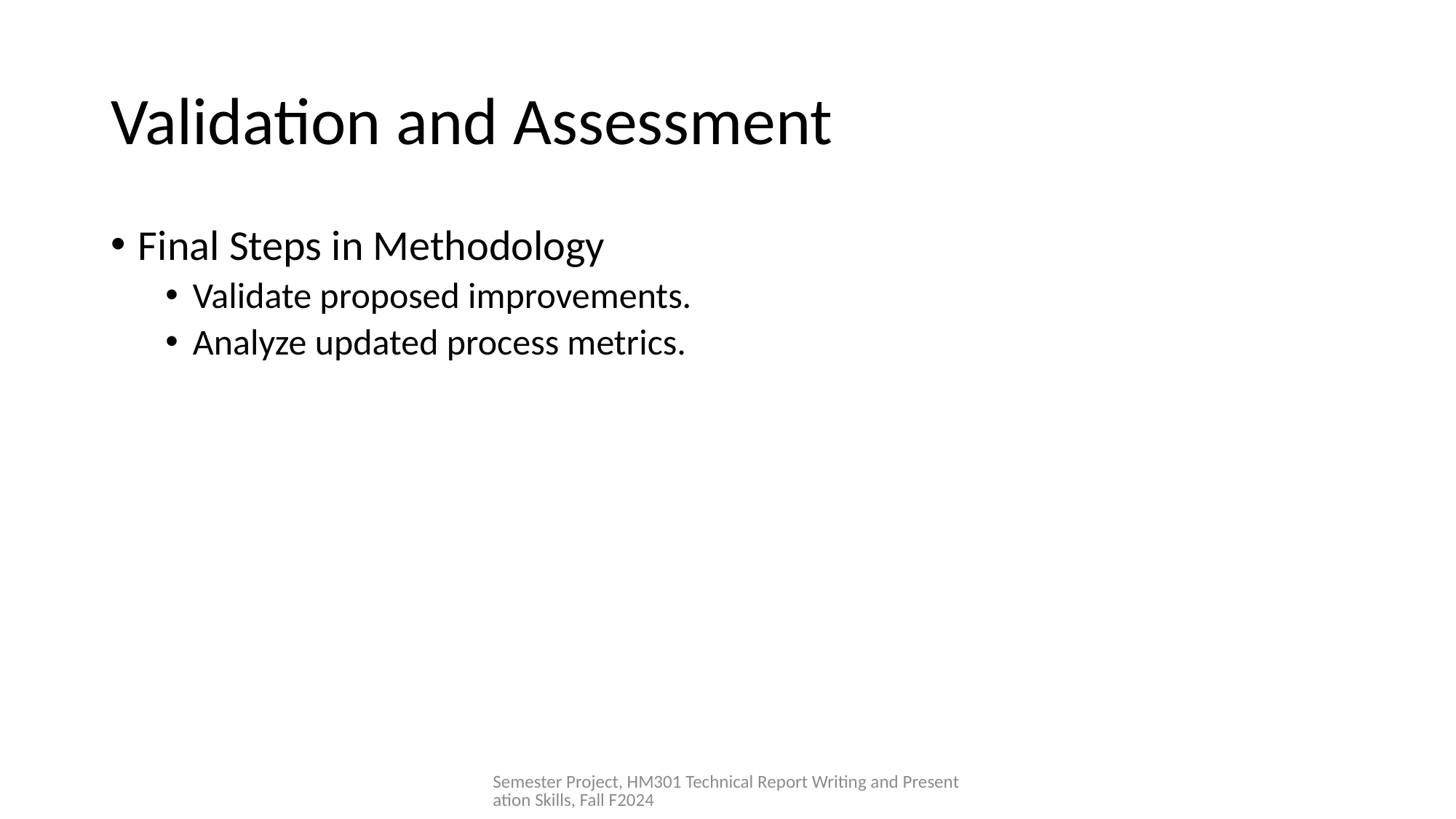

# Validation and Assessment
Final Steps in Methodology
Validate proposed improvements.
Analyze updated process metrics.
Semester Project, HM301 Technical Report Writing and Presentation Skills, Fall F2024